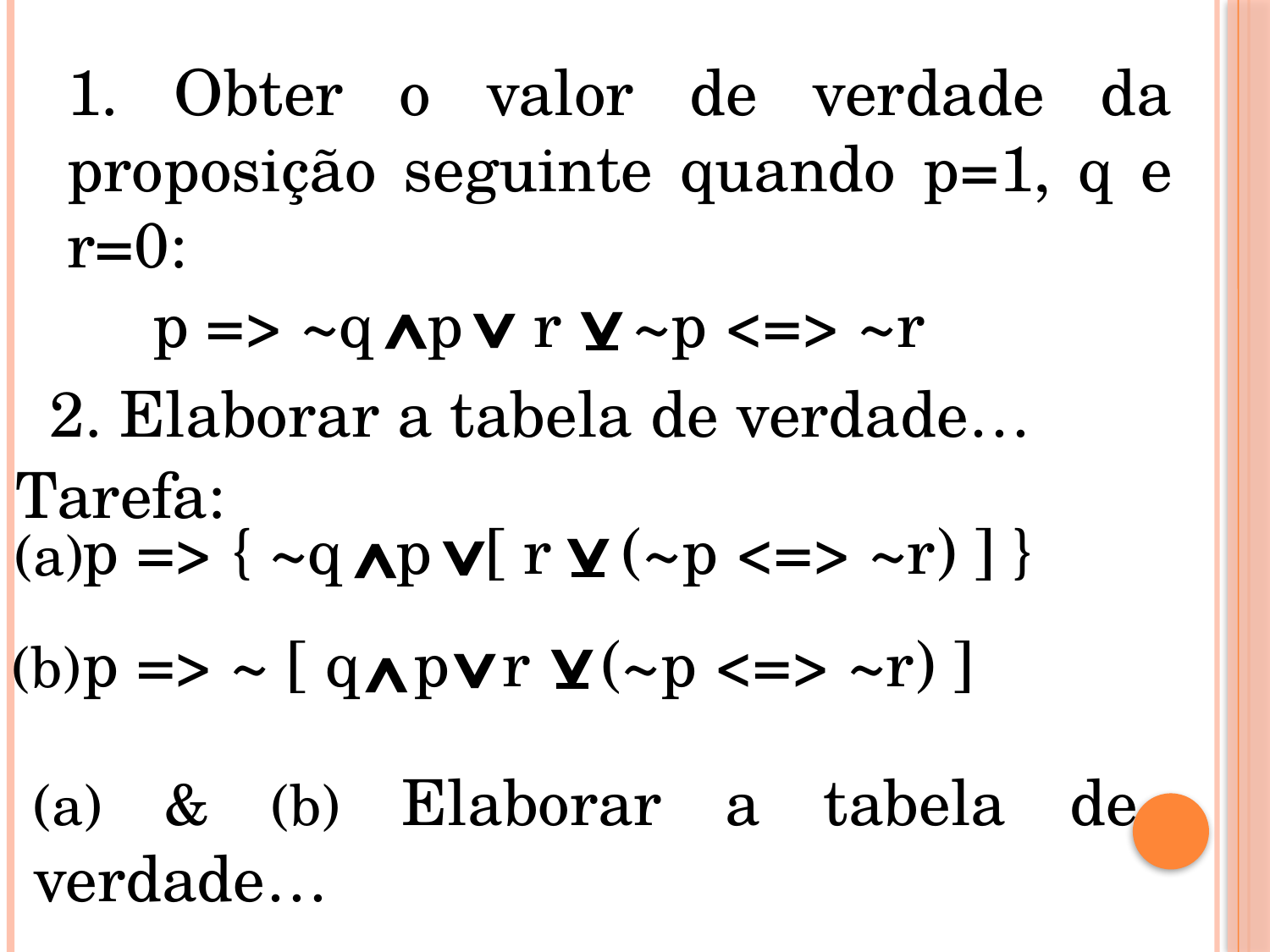

1. Obter o valor de verdade da proposição seguinte quando p=1, q e r=0:
^
^
p => ~q   p    r    ~p <=> ~r
^
2. Elaborar a tabela de verdade…
Tarefa:
^
^
p => { ~q   p   [ r    (~p <=> ~r) ] }
(a)
^
^
^
p => ~ [ q   p   r    (~p <=> ~r) ]
(b)
^
(a) & (b) Elaborar a tabela de verdade…